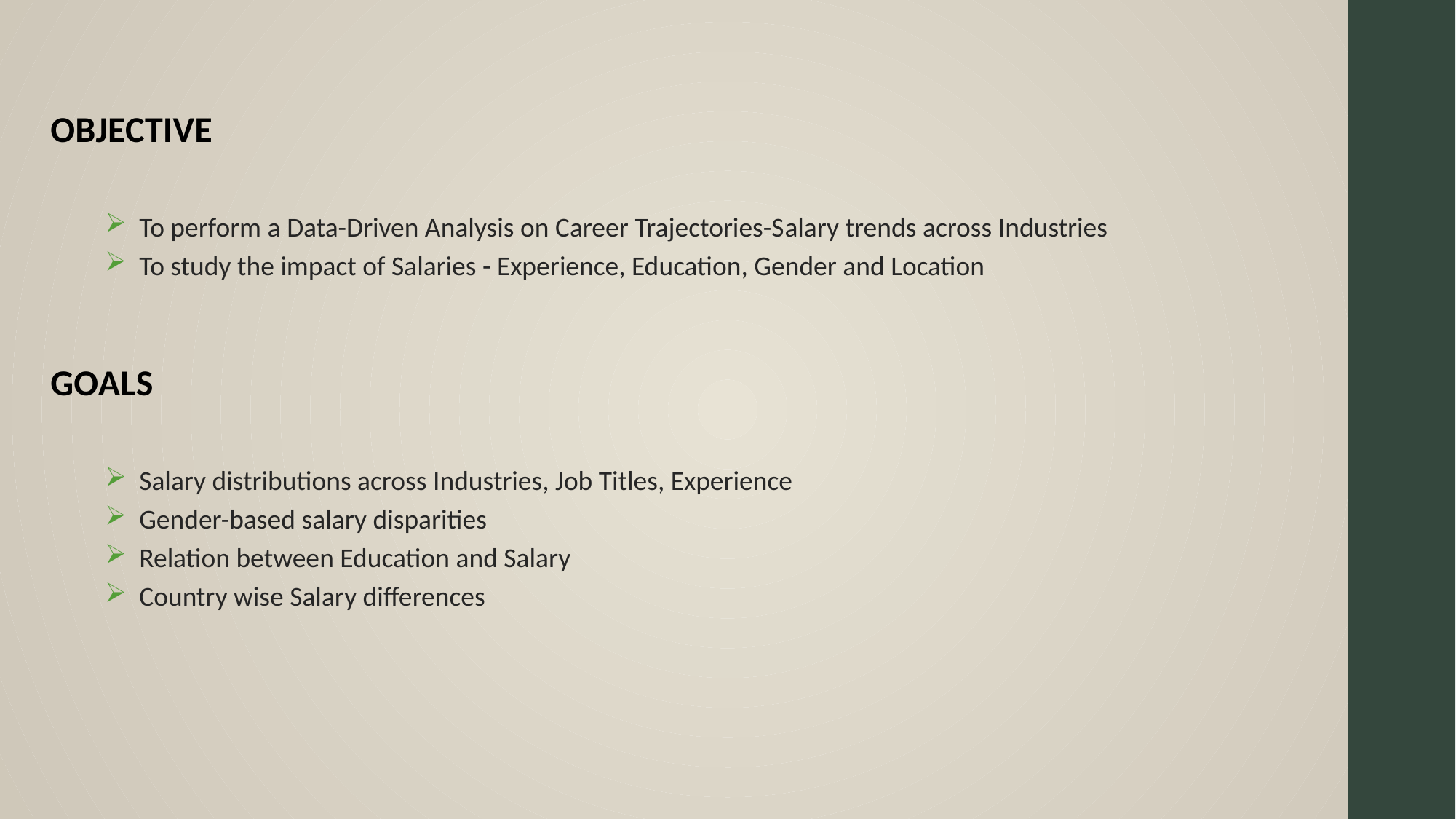

OBJECTIVE

To perform a Data-Driven Analysis on Career Trajectories-Salary trends across Industries
To study the impact of Salaries - Experience, Education, Gender and Location

GOALS

Salary distributions across Industries, Job Titles, Experience
Gender-based salary disparities
Relation between Education and Salary
Country wise Salary differences